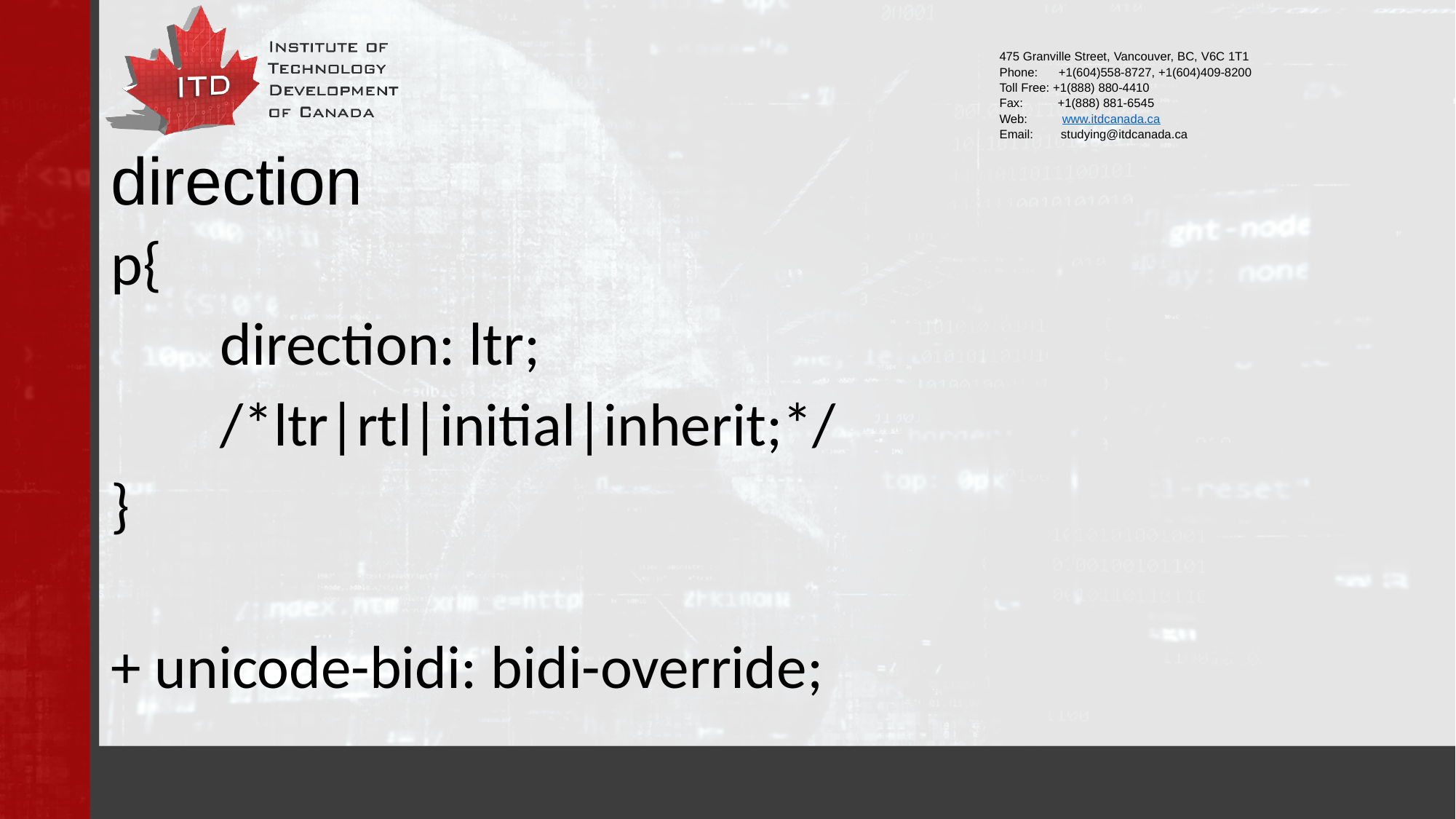

# direction
p{
	direction: ltr;
	/*ltr|rtl|initial|inherit;*/
}

+ unicode-bidi: bidi-override;